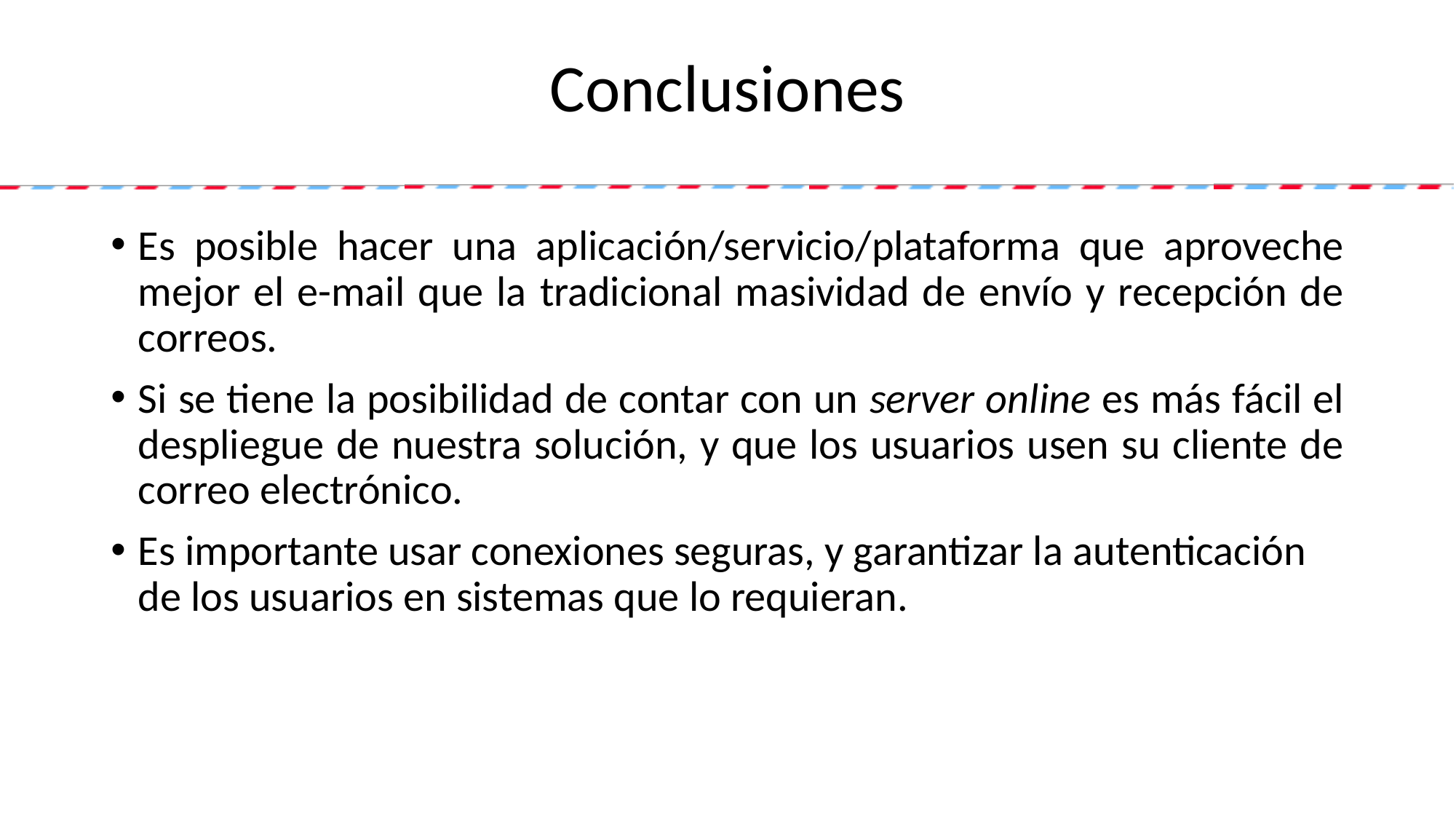

# Conclusiones
Es posible hacer una aplicación/servicio/plataforma que aproveche mejor el e-mail que la tradicional masividad de envío y recepción de correos.
Si se tiene la posibilidad de contar con un server online es más fácil el despliegue de nuestra solución, y que los usuarios usen su cliente de correo electrónico.
Es importante usar conexiones seguras, y garantizar la autenticación de los usuarios en sistemas que lo requieran.